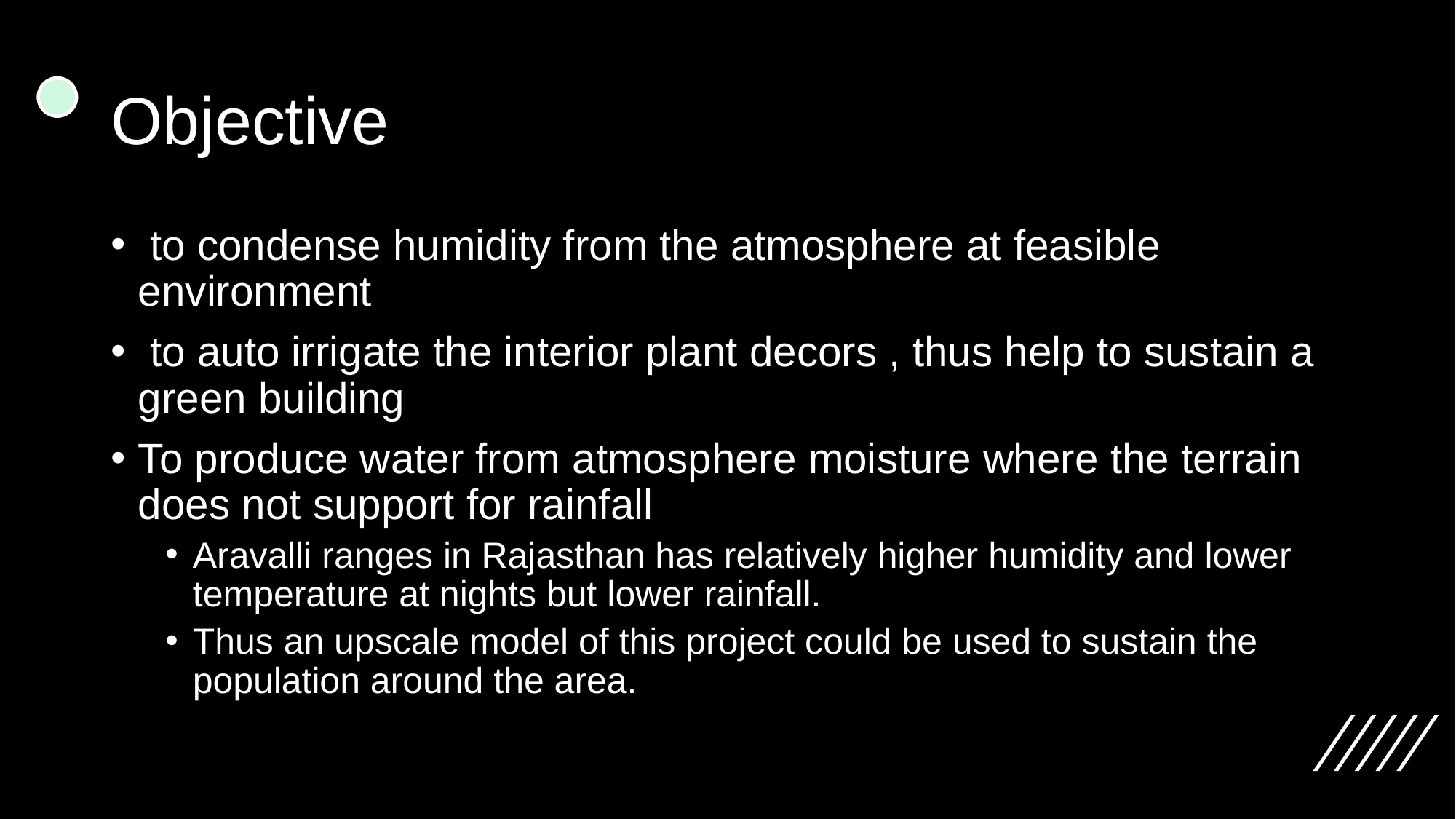

# Objective
 to condense humidity from the atmosphere at feasible environment
 to auto irrigate the interior plant decors , thus help to sustain a green building
To produce water from atmosphere moisture where the terrain does not support for rainfall
Aravalli ranges in Rajasthan has relatively higher humidity and lower temperature at nights but lower rainfall.
Thus an upscale model of this project could be used to sustain the population around the area.